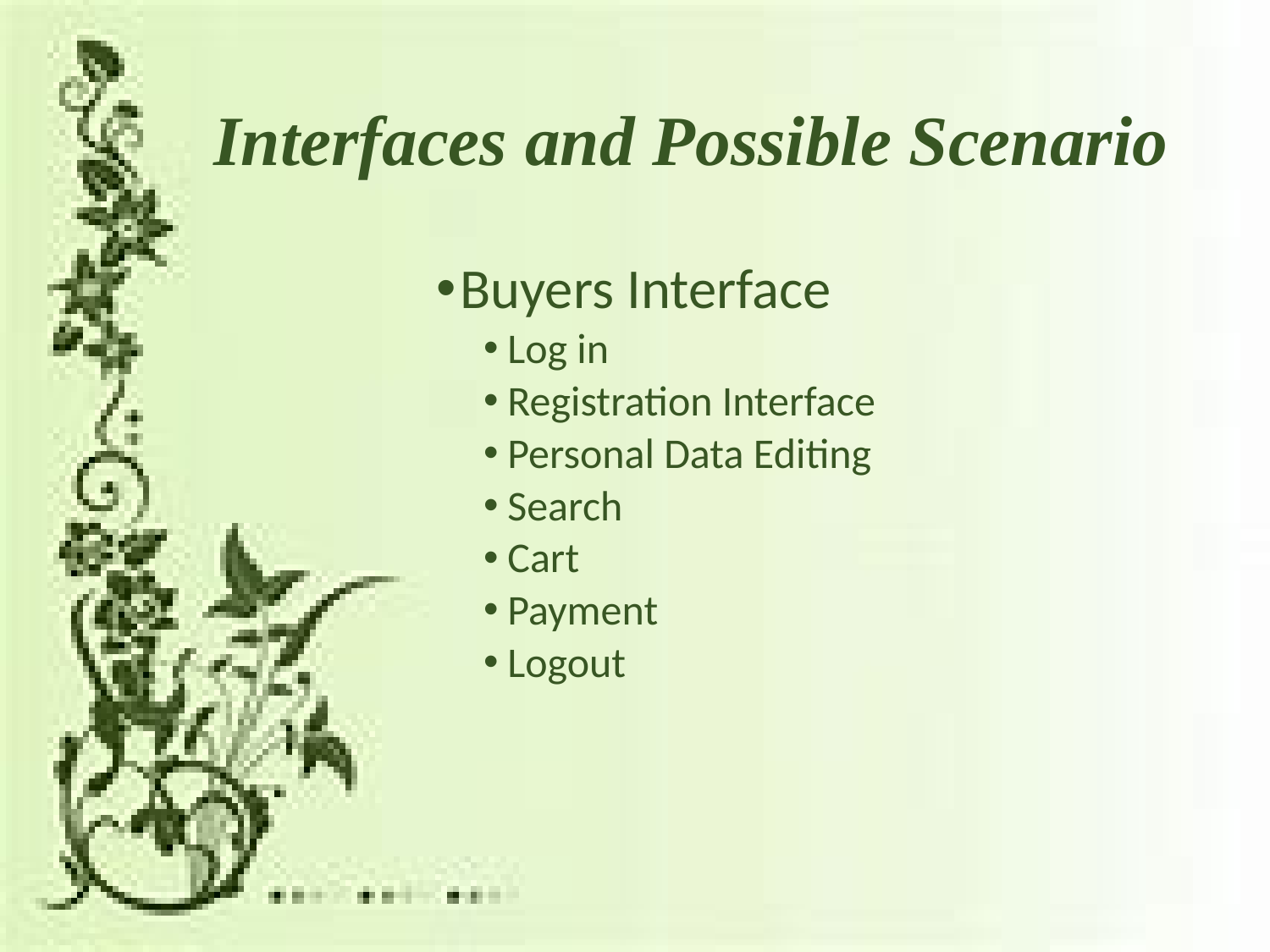

# Interfaces and Possible Scenario
Buyers Interface
Log in
Registration Interface
Personal Data Editing
Search
Cart
Payment
Logout